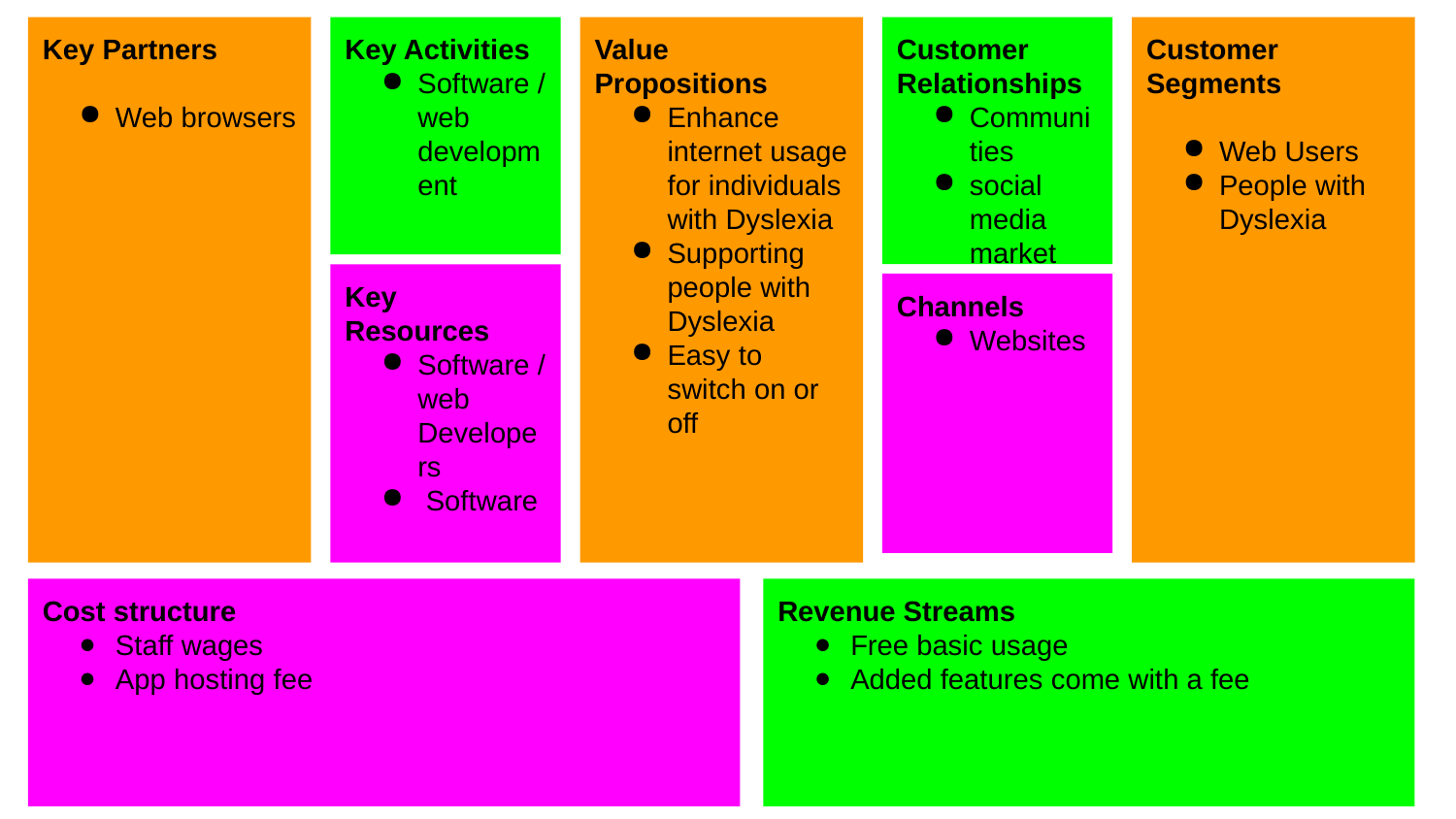

Key Partners

Web browsers
Key Activities
Software /web development

Value Propositions
Enhance internet usage for individuals with Dyslexia
Supporting people with Dyslexia
Easy to switch on or off
Customer Relationships
Communities
social media market
Customer Segments

Web Users
People with Dyslexia

Key Resources
Software / web Developers
 Software
Channels
Websites
Cost structure
Staff wages
App hosting fee
Revenue Streams
Free basic usage
Added features come with a fee